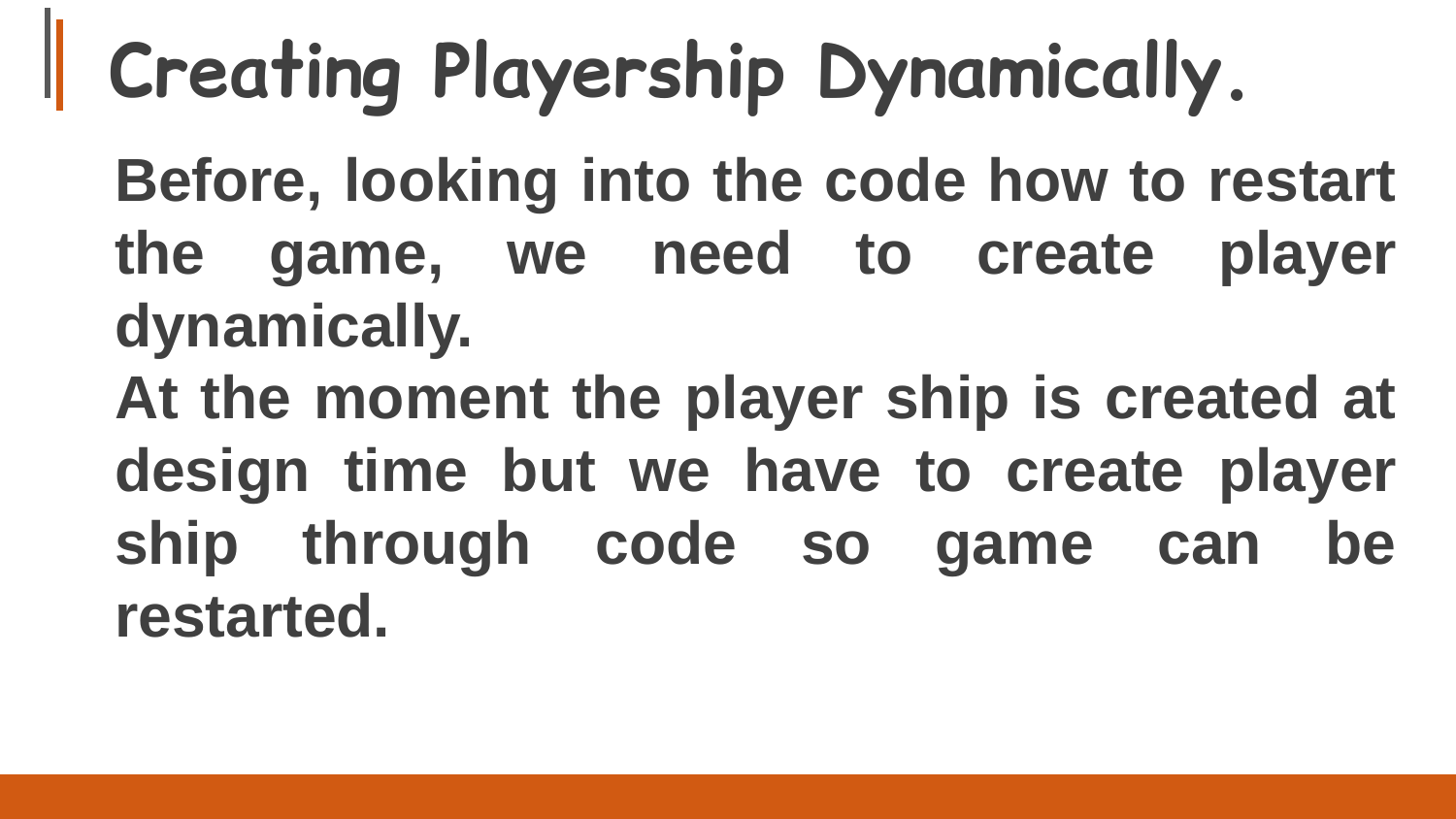

# Creating Playership Dynamically.
Before, looking into the code how to restart the game, we need to create player dynamically.
At the moment the player ship is created at design time but we have to create player ship through code so game can be restarted.